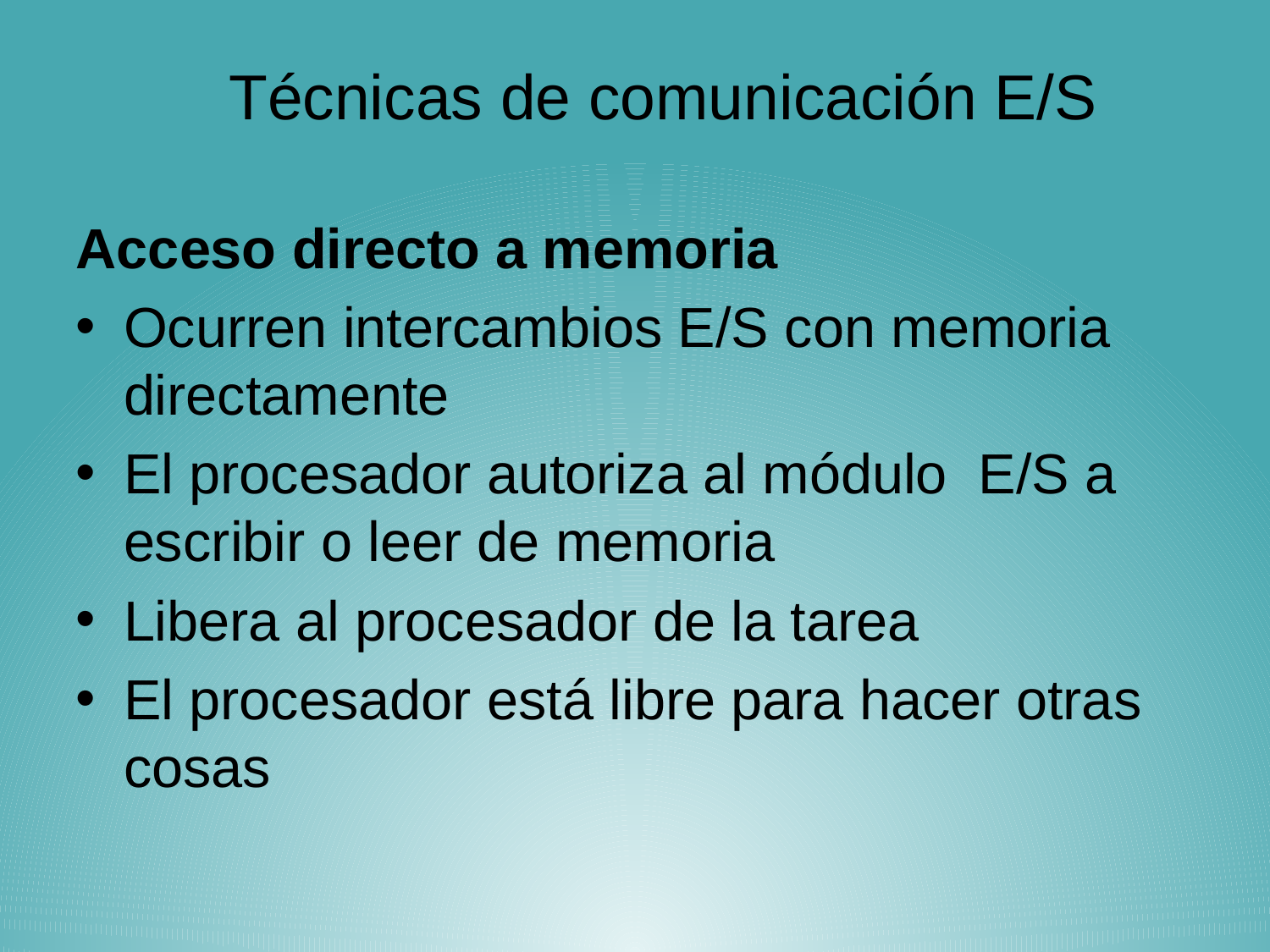

# Técnicas de comunicación E/S
Acceso directo a memoria
Ocurren intercambios E/S con memoria directamente
El procesador autoriza al módulo  E/S a escribir o leer de memoria
Libera al procesador de la tarea
El procesador está libre para hacer otras cosas